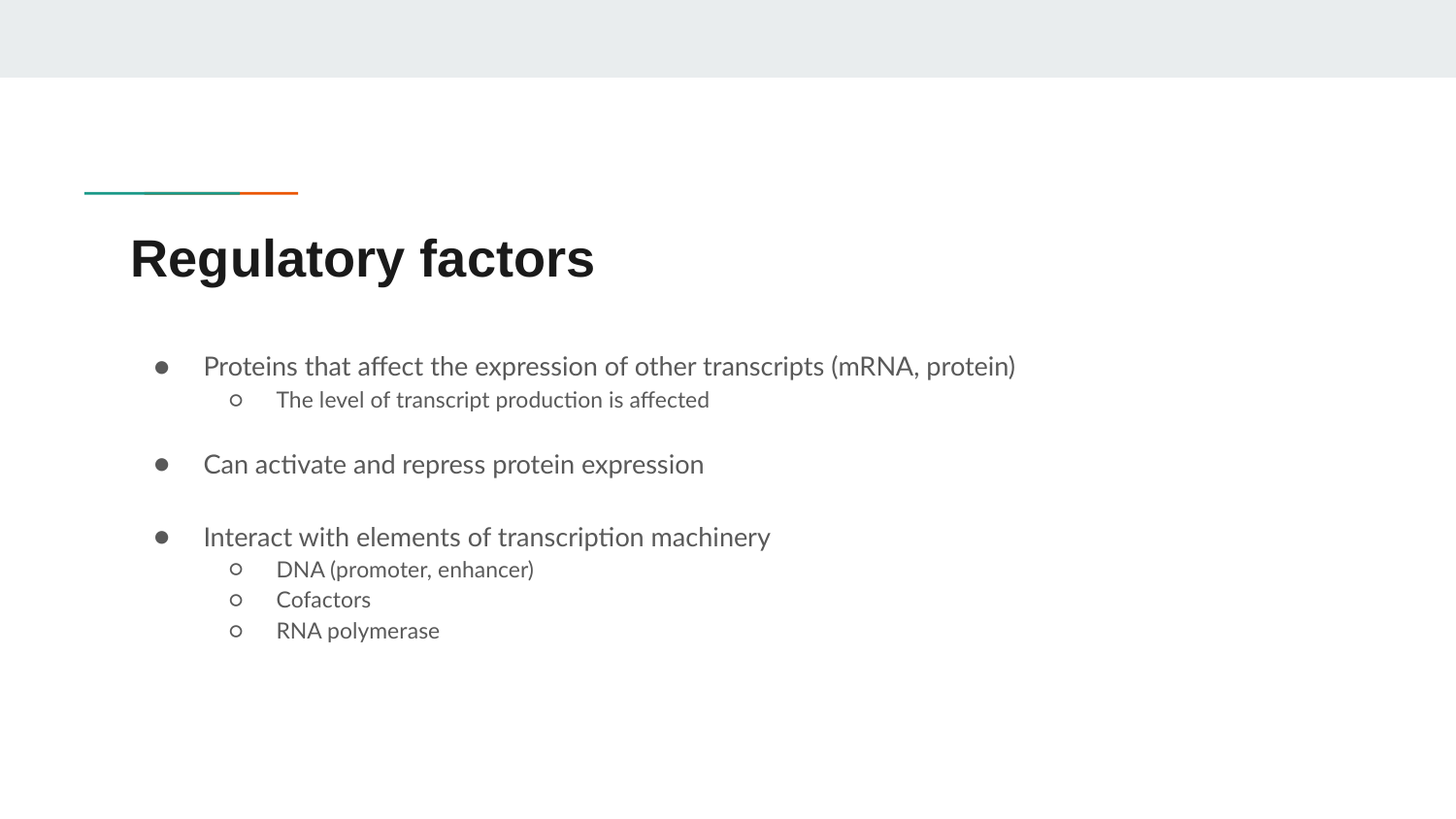

# Regulatory factors
Proteins that affect the expression of other transcripts (mRNA, protein)
The level of transcript production is affected
Can activate and repress protein expression
Interact with elements of transcription machinery
DNA (promoter, enhancer)
Cofactors
RNA polymerase